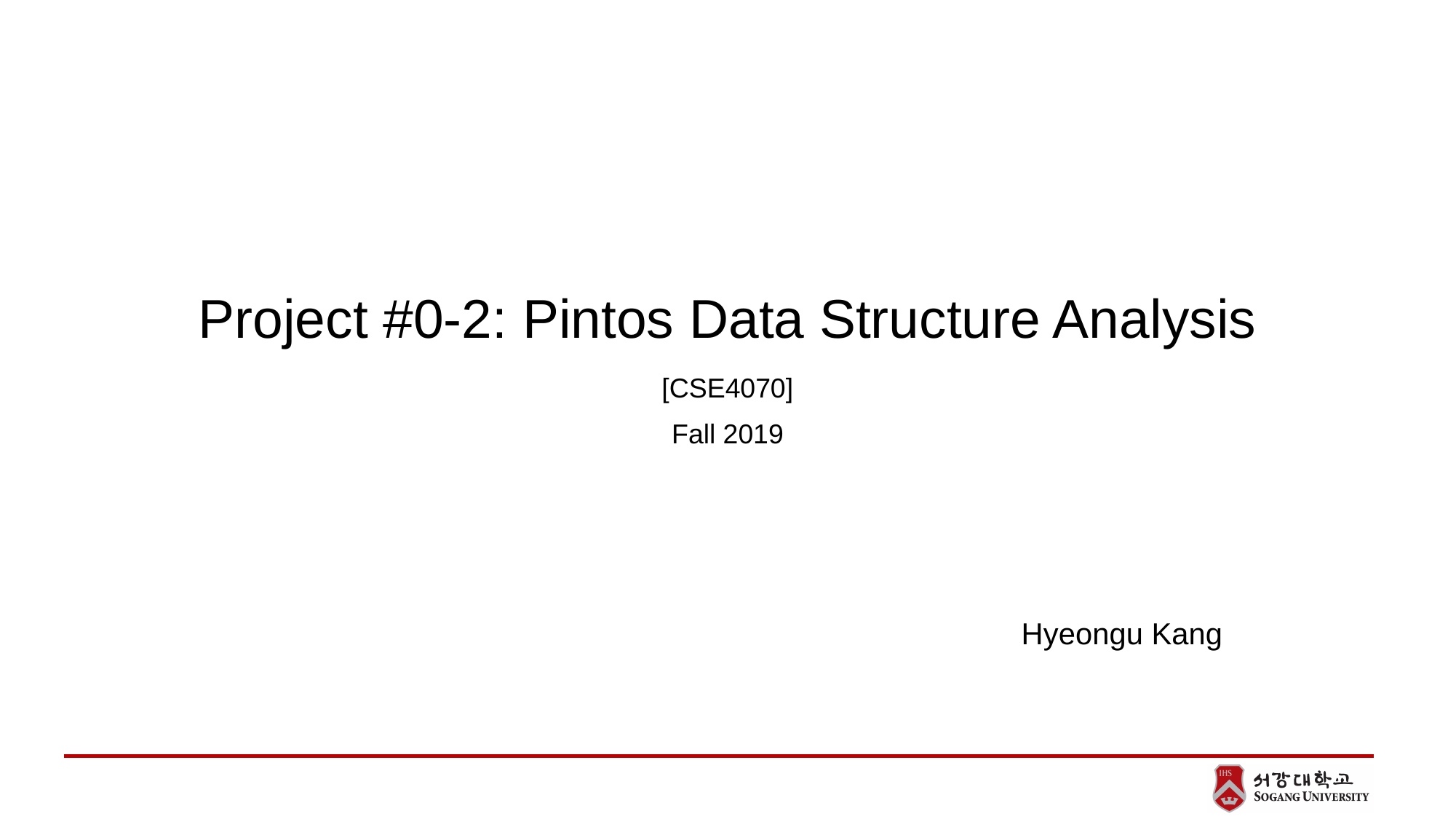

# Project #0-2: Pintos Data Structure Analysis
[CSE4070]
Fall 2019
Hyeongu Kang